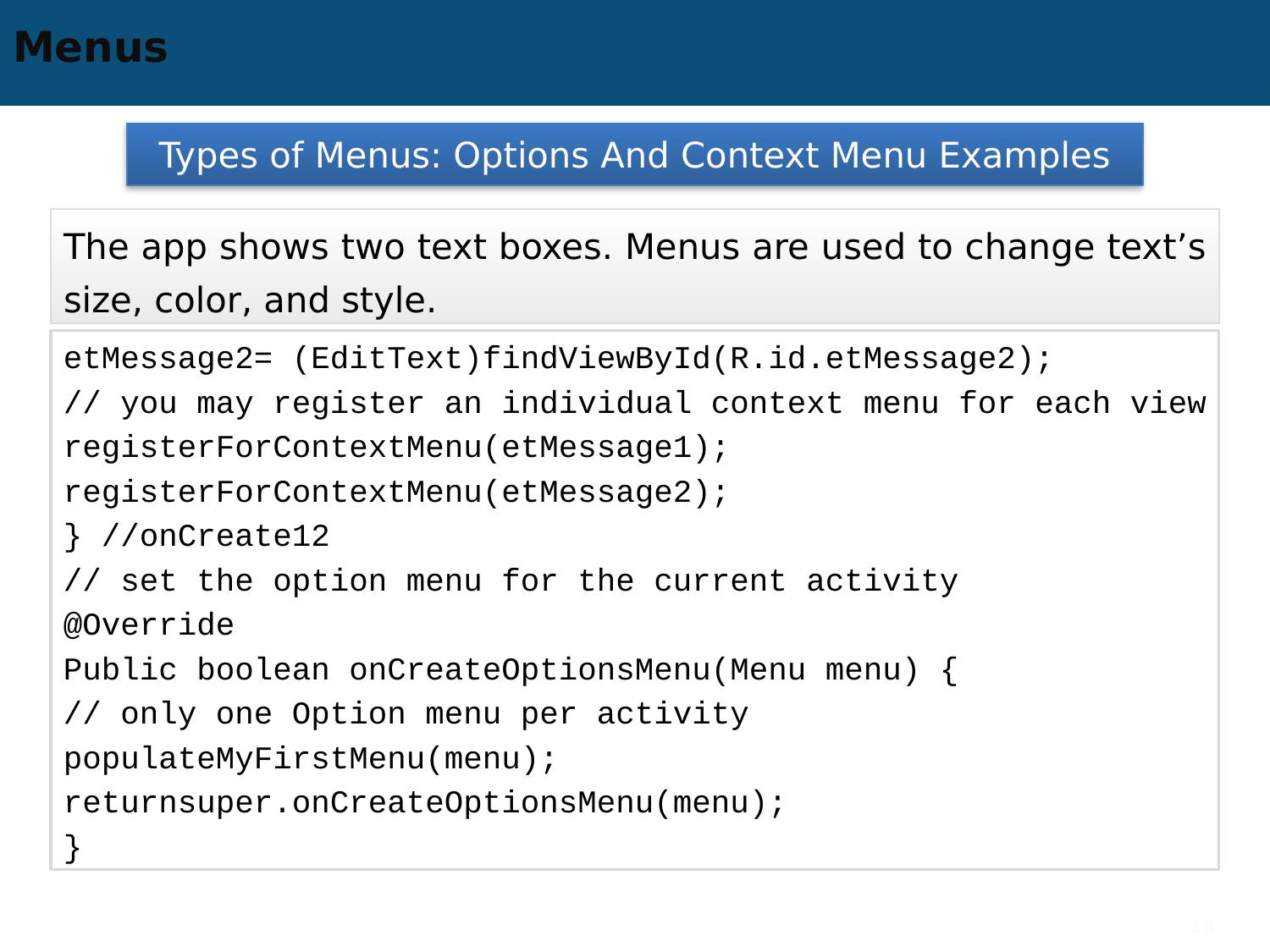

# Menus
Types of Menus: Options And Context Menu Examples
The app shows two text boxes. Menus are used to change text’s size, color, and style.
etMessage2= (EditText)findViewById(R.id.etMessage2);
// you may register an individual context menu for each view
registerForContextMenu(etMessage1);
registerForContextMenu(etMessage2);
} //onCreate12
// set the option menu for the current activity
@Override
Public boolean onCreateOptionsMenu(Menu menu) {
// only one Option menu per activity
populateMyFirstMenu(menu);
returnsuper.onCreateOptionsMenu(menu);
}